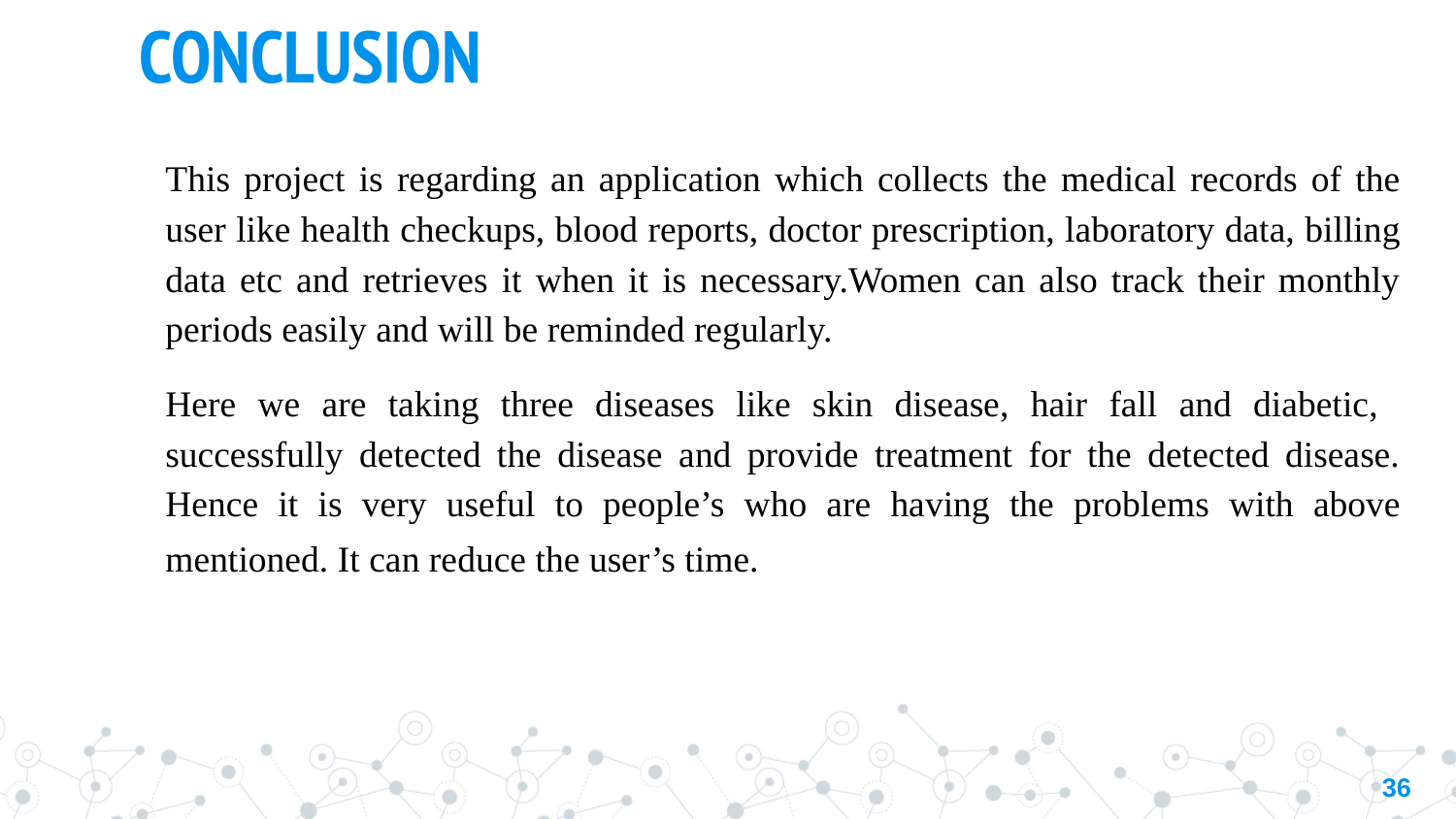

# CONCLUSION

This project is regarding an application which collects the medical records of the user like health checkups, blood reports, doctor prescription, laboratory data, billing data etc and retrieves it when it is necessary.Women can also track their monthly periods easily and will be reminded regularly.
Here we are taking three diseases like skin disease, hair fall and diabetic,  successfully detected the disease and provide treatment for the detected disease. Hence it is very useful to people’s who are having the problems with above mentioned. It can reduce the user’s time.

36